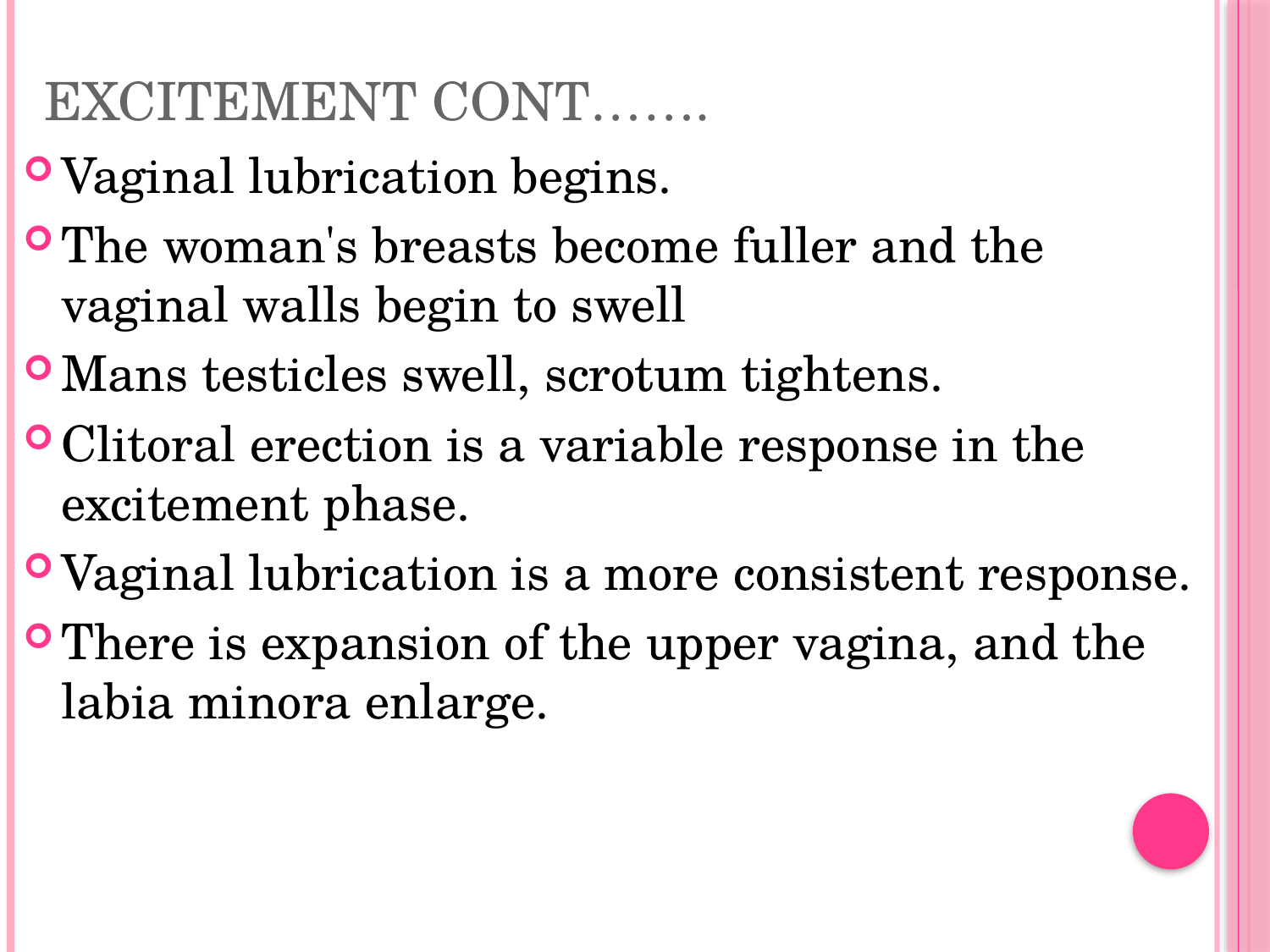

# EXCITEMENT CONT…….
Vaginal lubrication begins.
The woman's breasts become fuller and the vaginal walls begin to swell
Mans testicles swell, scrotum tightens.
Clitoral erection is a variable response in the excitement phase.
Vaginal lubrication is a more consistent response.
There is expansion of the upper vagina, and the labia minora enlarge.